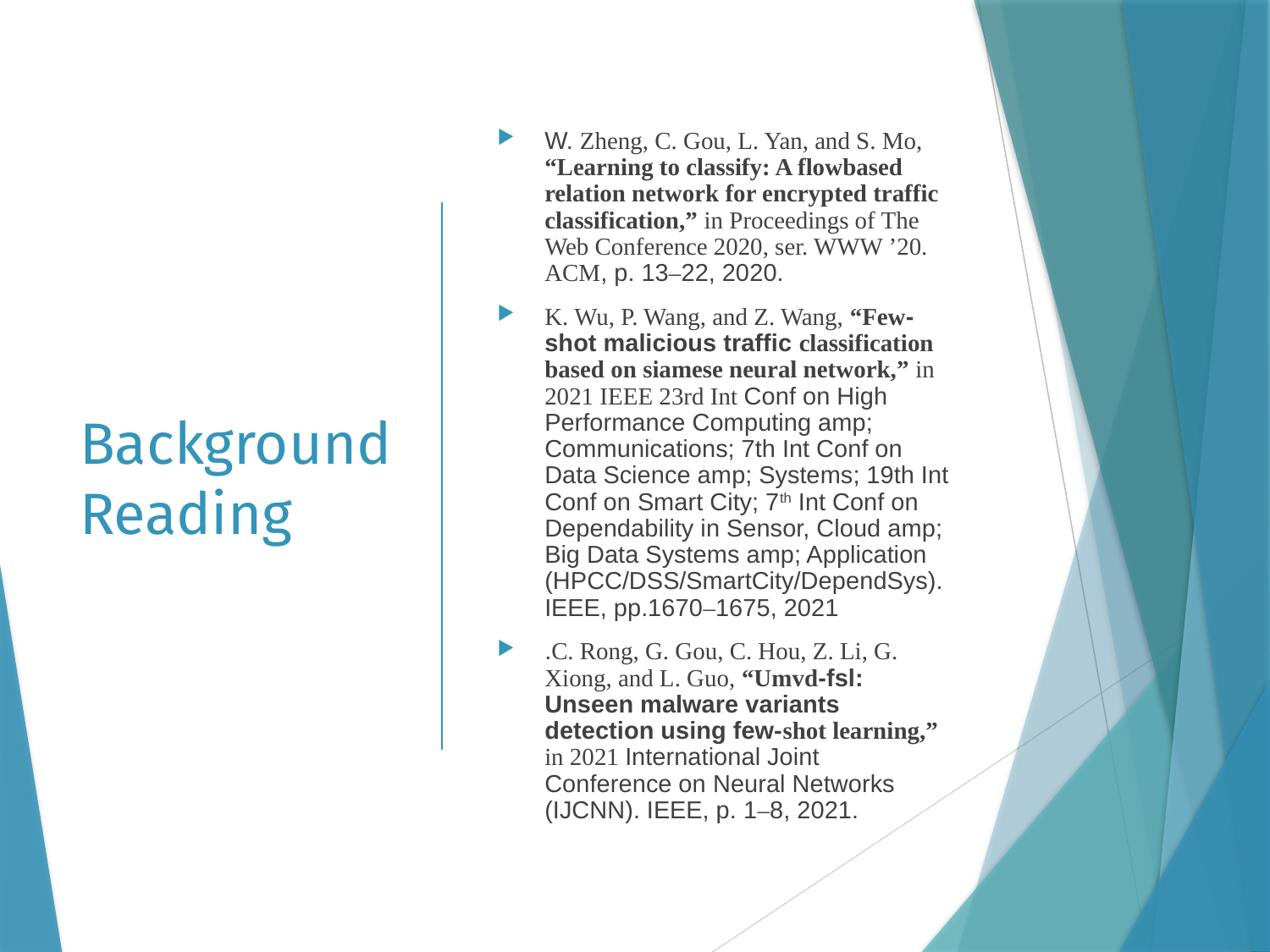

# Background Reading
W. Zheng, C. Gou, L. Yan, and S. Mo, “Learning to classify: A flowbased relation network for encrypted traffic classification,” in Proceedings of The Web Conference 2020, ser. WWW ’20. ACM, p. 13–22, 2020.
K. Wu, P. Wang, and Z. Wang, “Few-shot malicious traffic classification based on siamese neural network,” in 2021 IEEE 23rd Int Conf on High Performance Computing amp; Communications; 7th Int Conf on Data Science amp; Systems; 19th Int Conf on Smart City; 7th Int Conf on Dependability in Sensor, Cloud amp; Big Data Systems amp; Application (HPCC/DSS/SmartCity/DependSys). IEEE, pp.1670–1675, 2021
.C. Rong, G. Gou, C. Hou, Z. Li, G. Xiong, and L. Guo, “Umvd-fsl: Unseen malware variants detection using few-shot learning,” in 2021 International Joint Conference on Neural Networks (IJCNN). IEEE, p. 1–8, 2021.